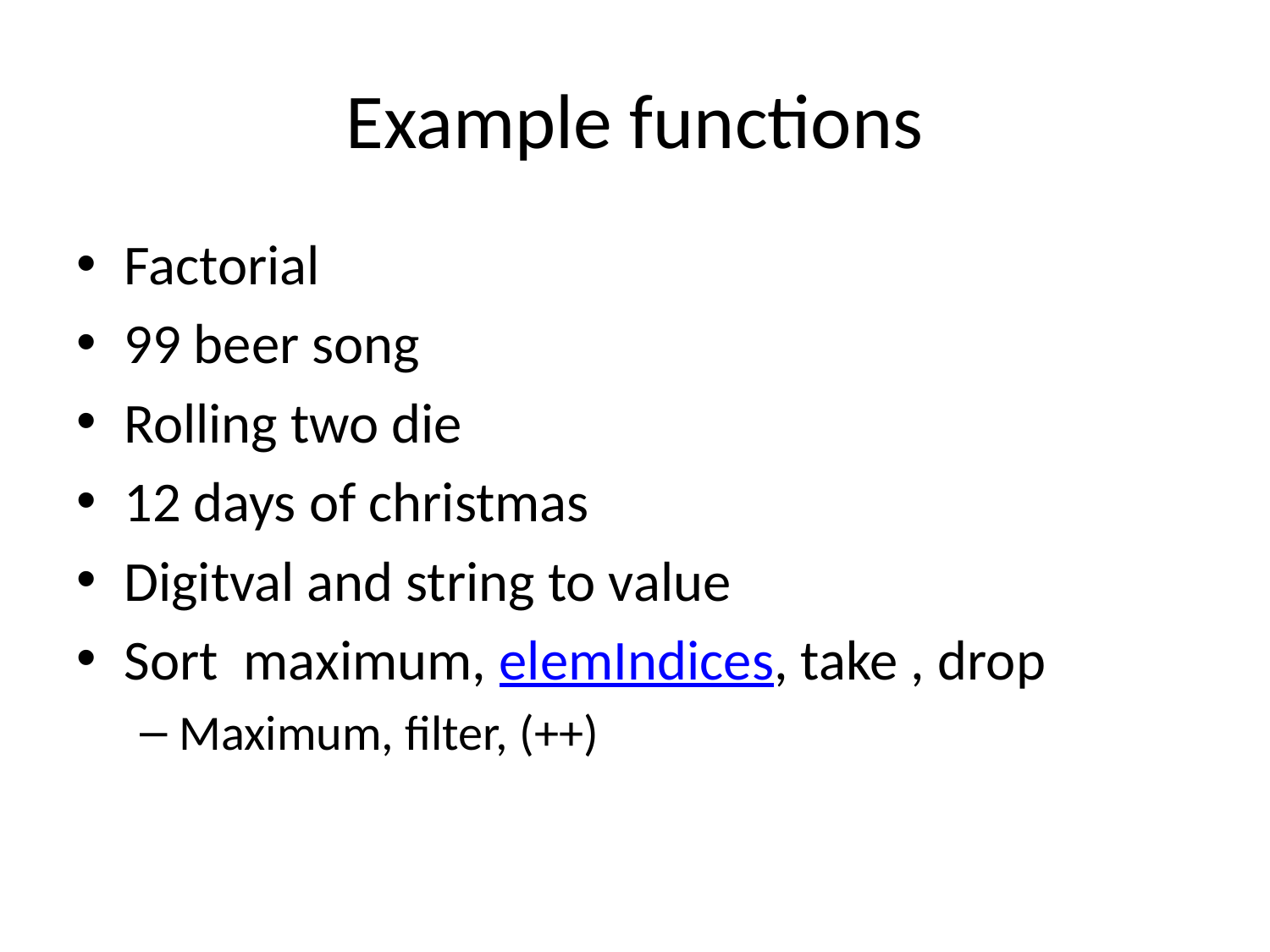

# Example functions
Factorial
99 beer song
Rolling two die
12 days of christmas
Digitval and string to value
Sort  maximum, elemIndices, take , drop
Maximum, filter, (++)